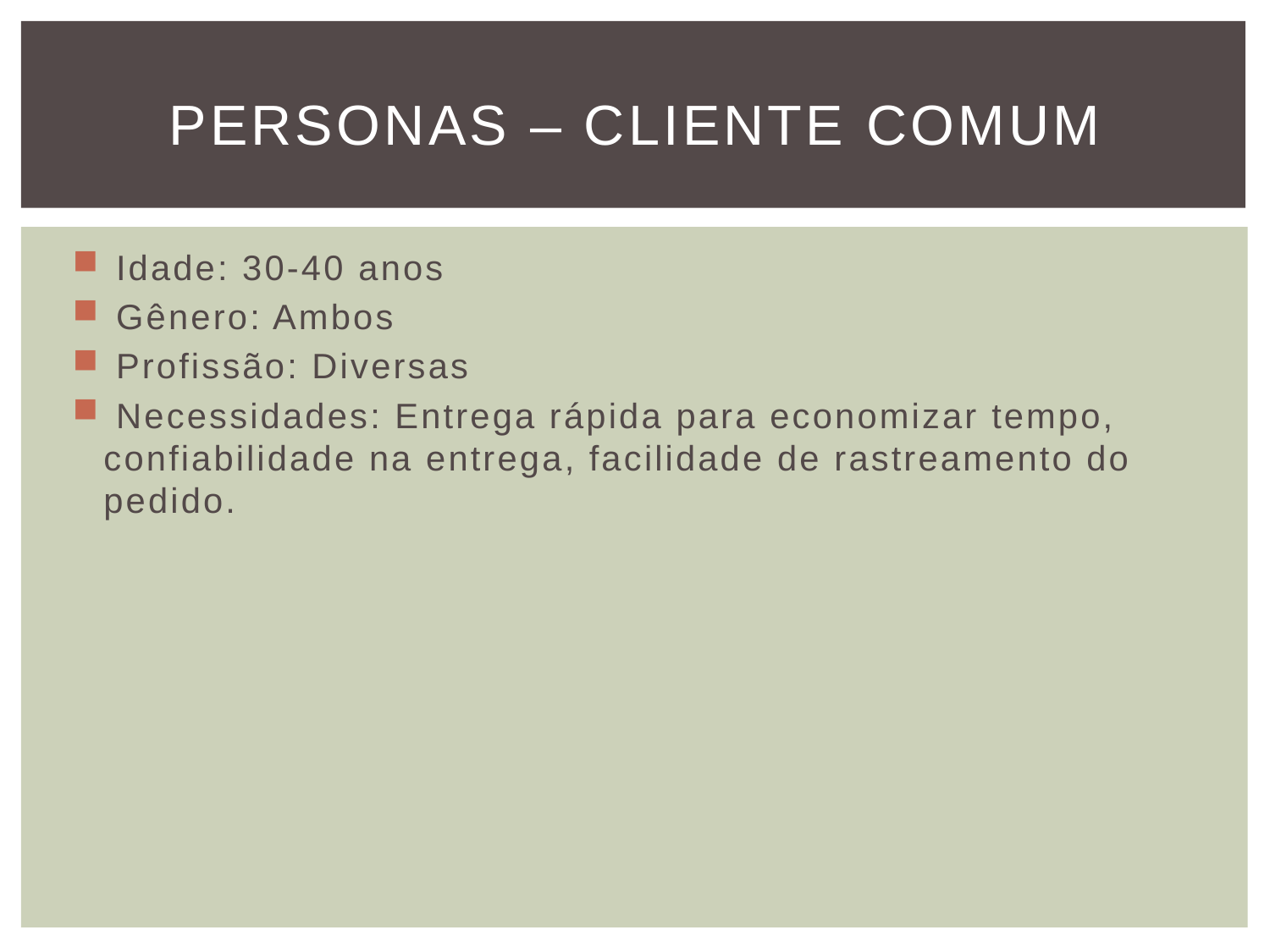

# Personas – Cliente Comum
 Idade: 30-40 anos
 Gênero: Ambos
 Profissão: Diversas
 Necessidades: Entrega rápida para economizar tempo, confiabilidade na entrega, facilidade de rastreamento do pedido.